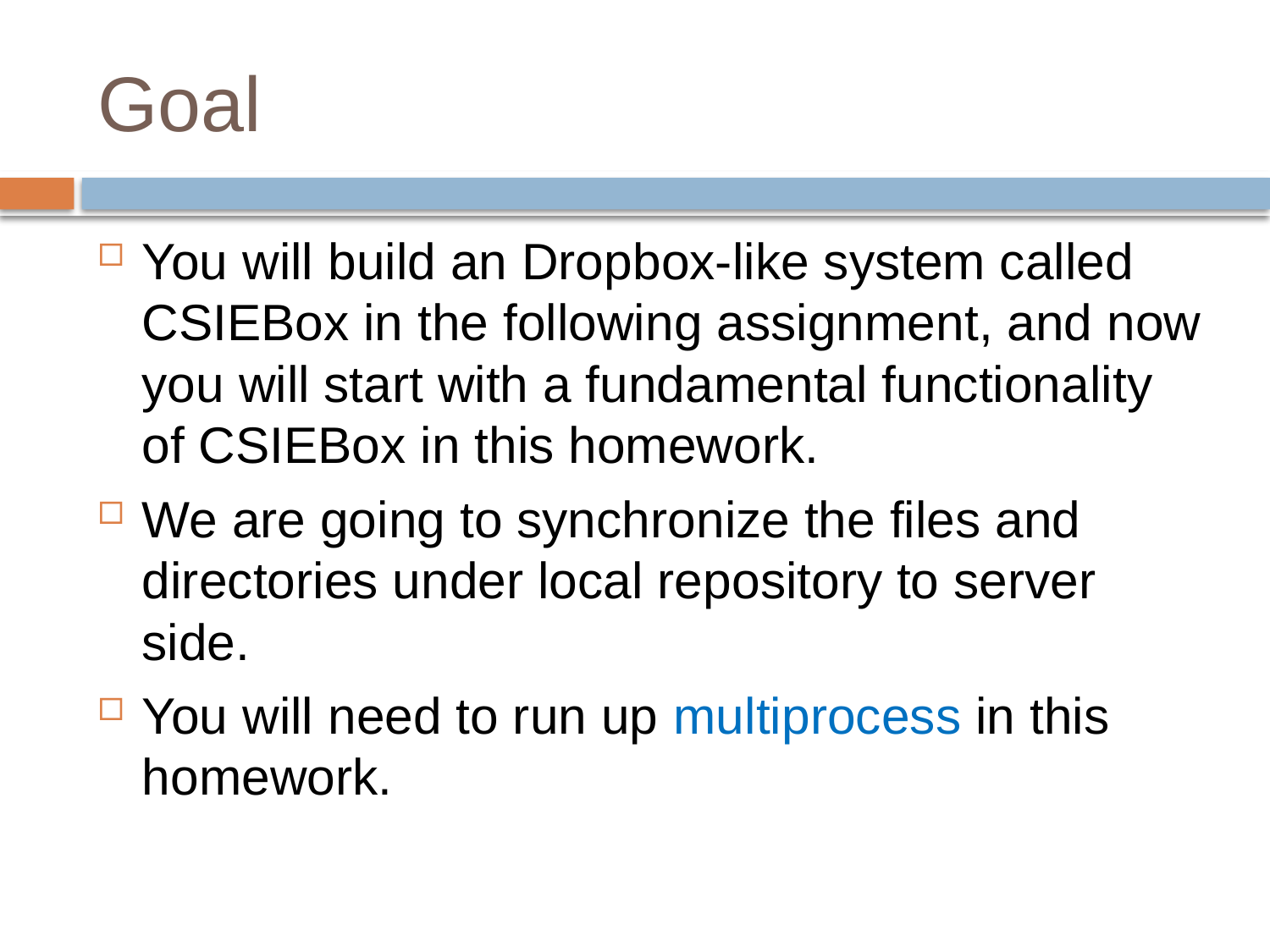

# Goal
You will build an Dropbox-like system called CSIEBox in the following assignment, and now you will start with a fundamental functionality of CSIEBox in this homework.
We are going to synchronize the files and directories under local repository to server side.
You will need to run up multiprocess in this homework.